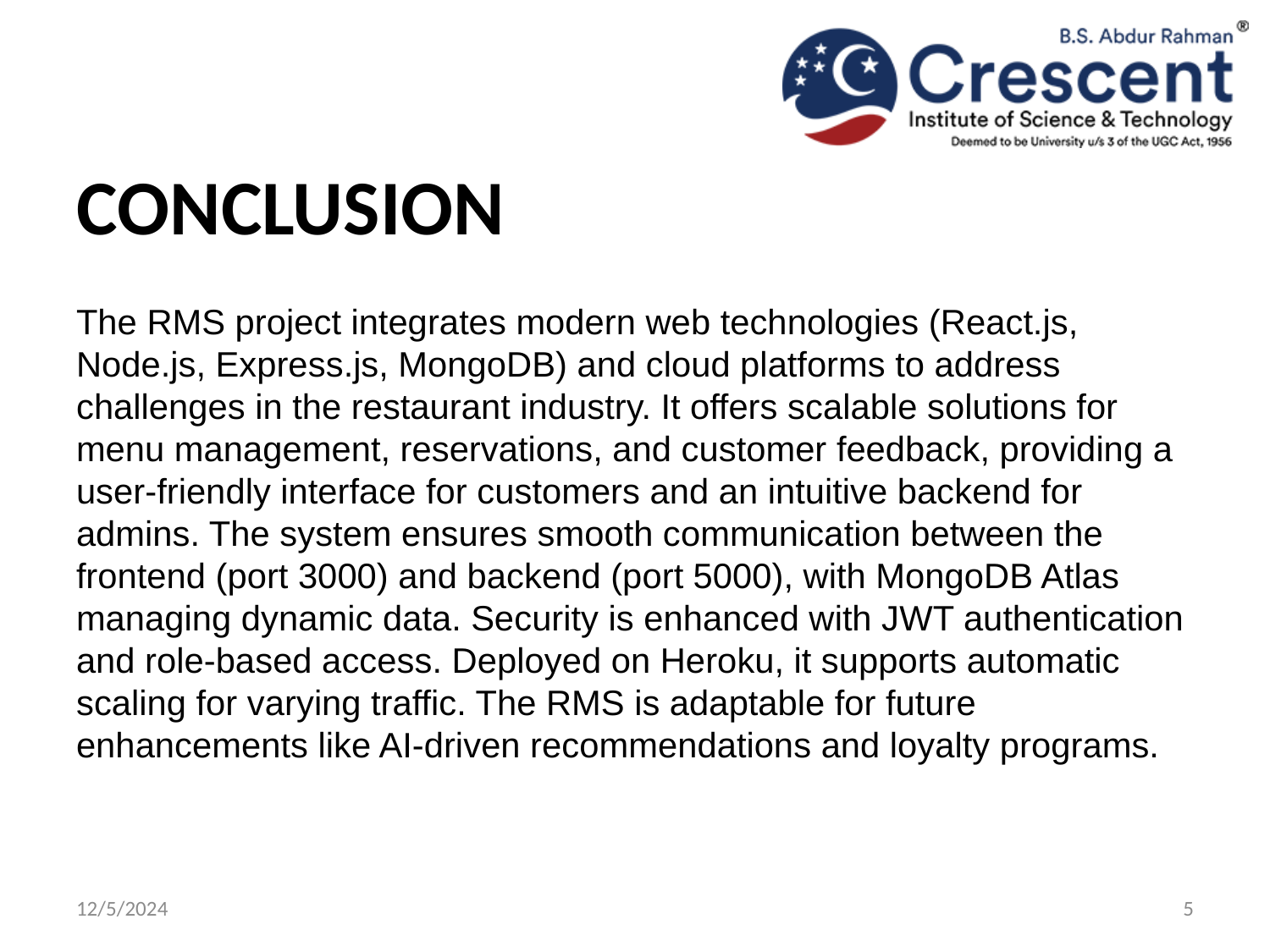

# CONCLUSION

The RMS project integrates modern web technologies (React.js, Node.js, Express.js, MongoDB) and cloud platforms to address challenges in the restaurant industry. It offers scalable solutions for menu management, reservations, and customer feedback, providing a user-friendly interface for customers and an intuitive backend for admins. The system ensures smooth communication between the frontend (port 3000) and backend (port 5000), with MongoDB Atlas managing dynamic data. Security is enhanced with JWT authentication and role-based access. Deployed on Heroku, it supports automatic scaling for varying traffic. The RMS is adaptable for future enhancements like AI-driven recommendations and loyalty programs.
12/5/2024
5